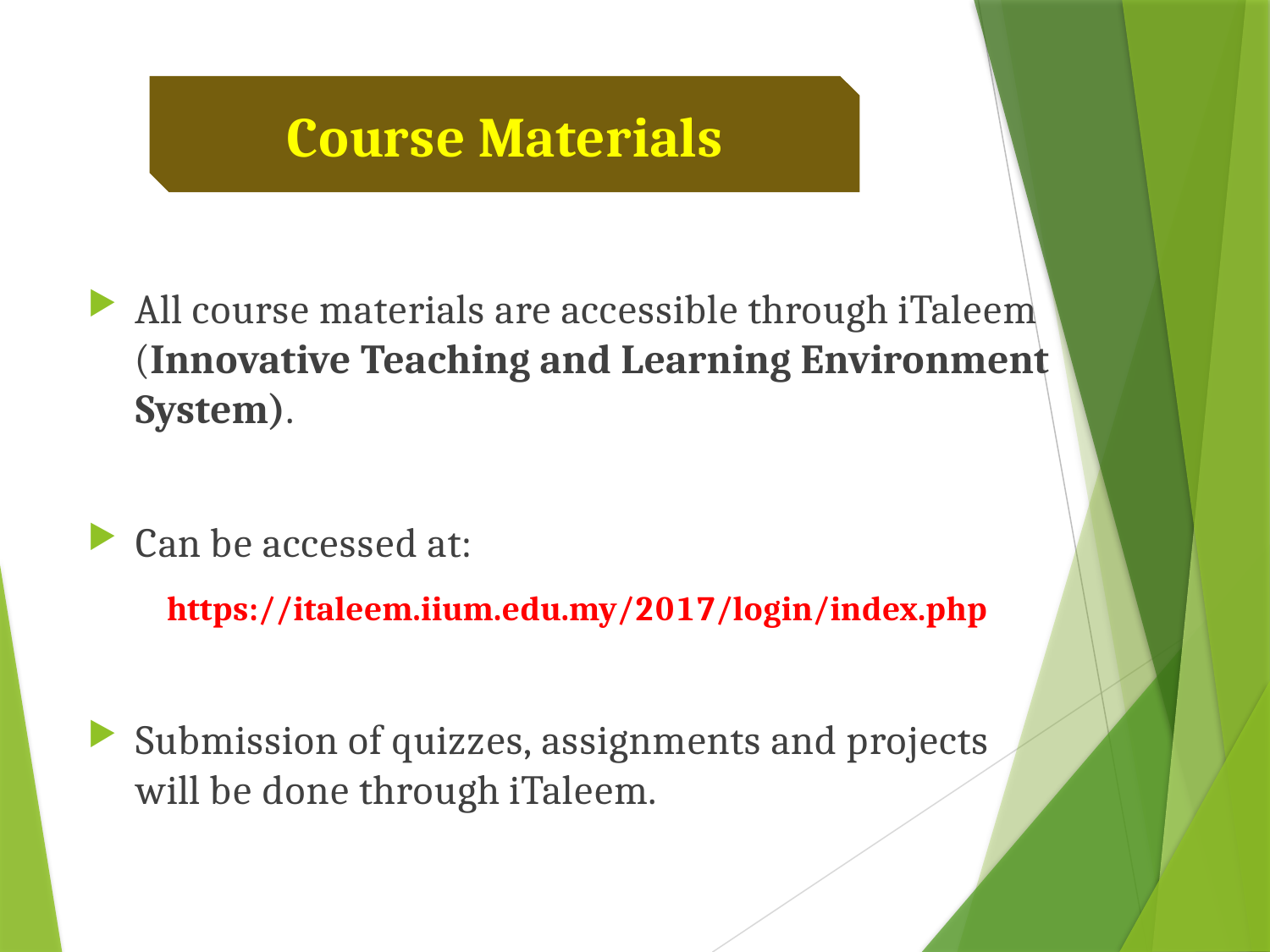

Course Materials
All course materials are accessible through iTaleem (Innovative Teaching and Learning Environment System).

Can be accessed at:
	   https://italeem.iium.edu.my/2017/login/index.php

Submission of quizzes, assignments and projects will be done through iTaleem.